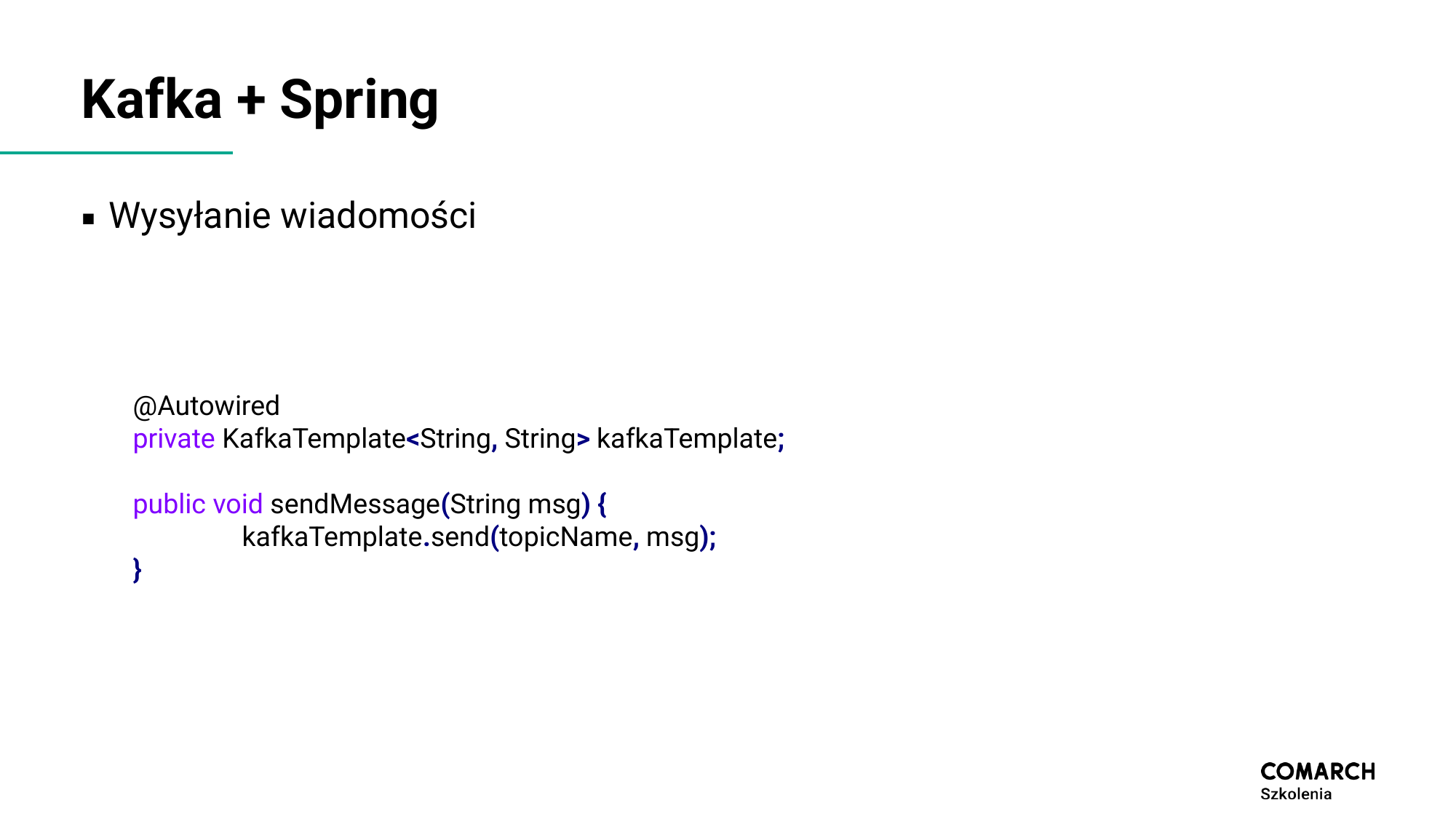

# Kafka + Spring
Wysyłanie wiadomości

@Autowired
private KafkaTemplate<String, String> kafkaTemplate;

public void sendMessage(String msg) {
	kafkaTemplate.send(topicName, msg);
}